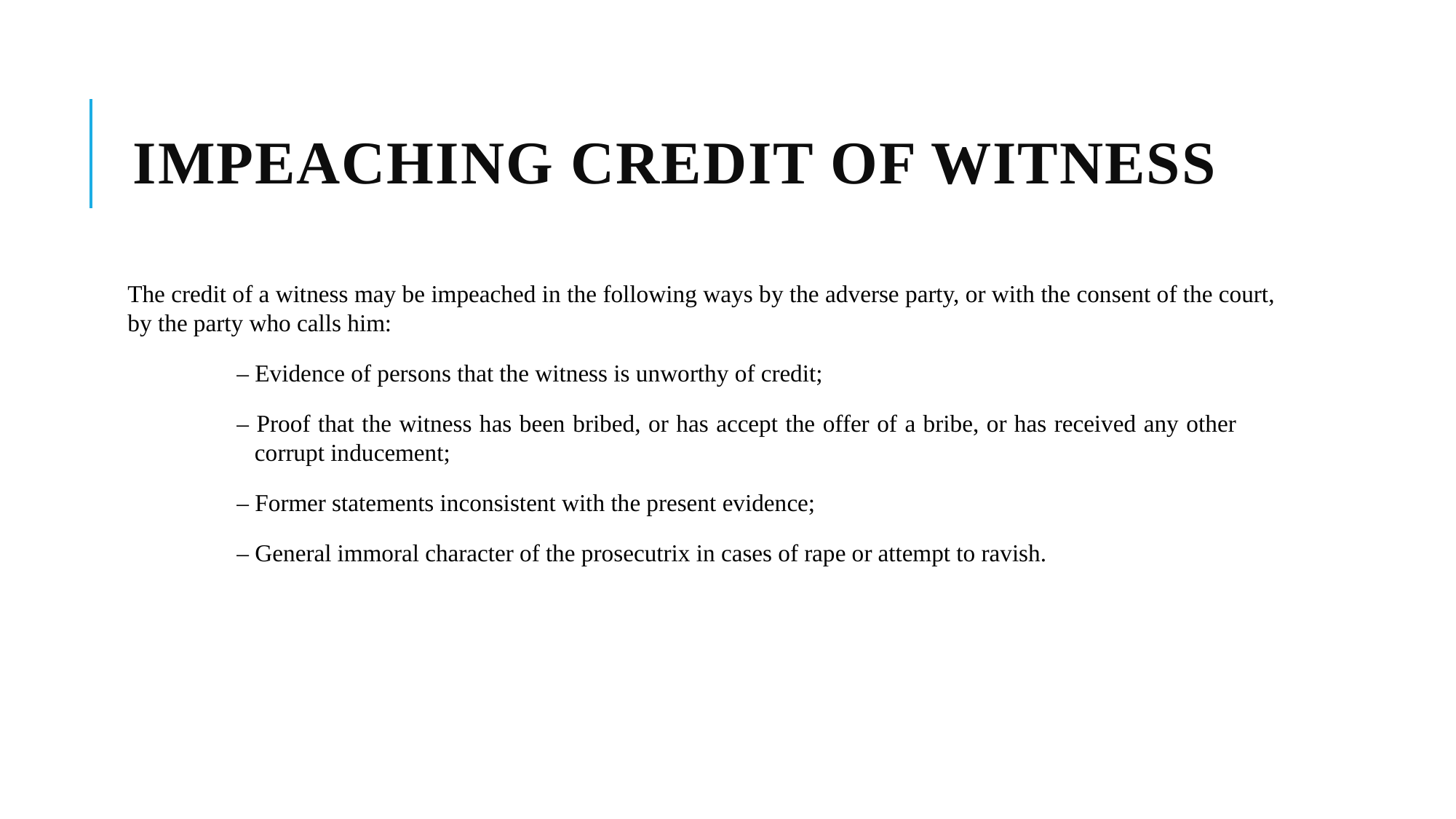

# Impeaching Credit of Witness
The credit of a witness may be impeached in the following ways by the adverse party, or with the consent of the court, by the party who calls him:
	– Evidence of persons that the witness is unworthy of credit;
	– Proof that the witness has been bribed, or has accept the offer of a bribe, or has received any other 	    	   corrupt inducement;
	– Former statements inconsistent with the present evidence;
	– General immoral character of the prosecutrix in cases of rape or attempt to ravish.